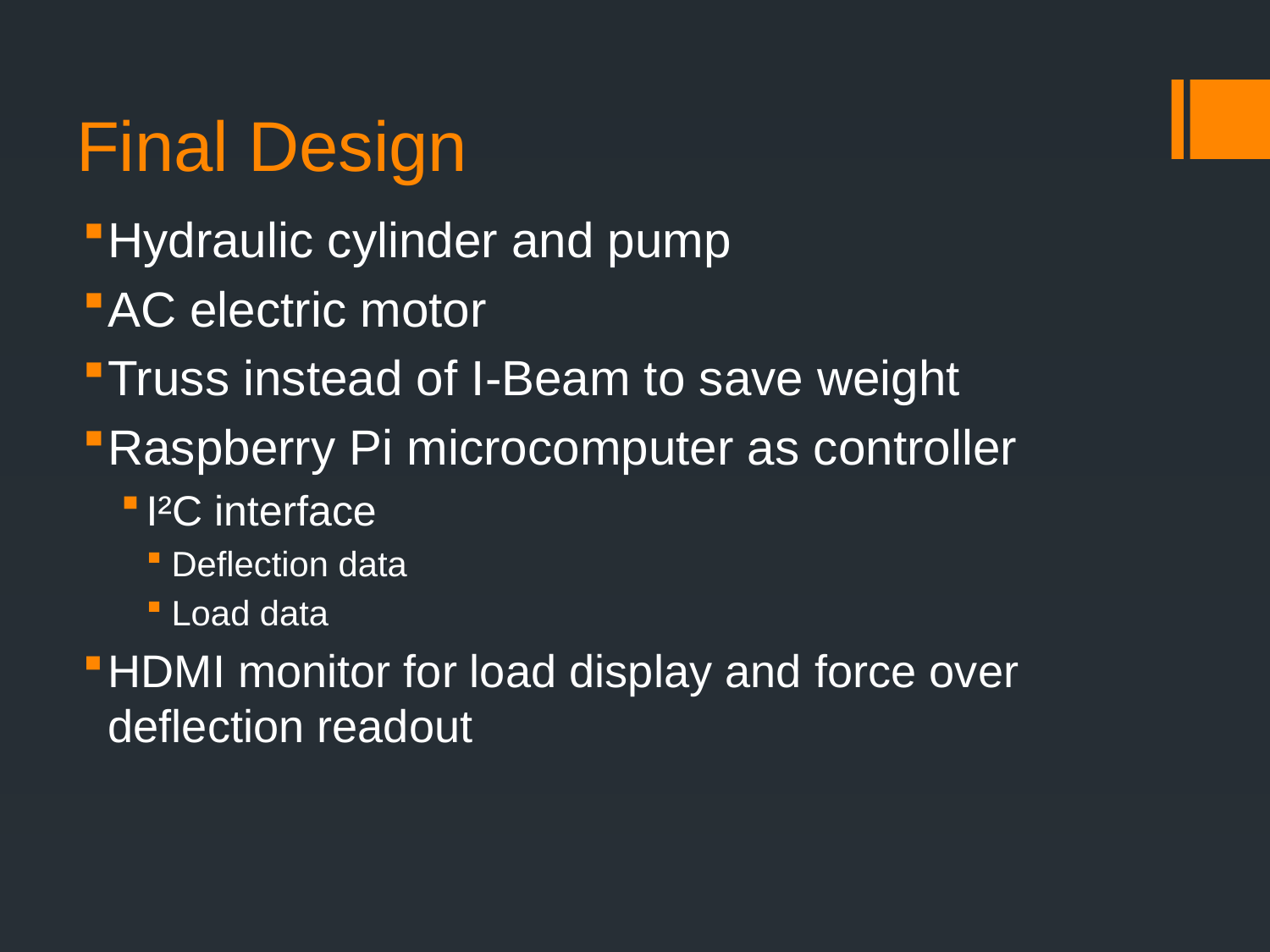

# Final Design
Hydraulic cylinder and pump
AC electric motor
Truss instead of I-Beam to save weight
Raspberry Pi microcomputer as controller
I²C interface
Deflection data
Load data
HDMI monitor for load display and force over deflection readout